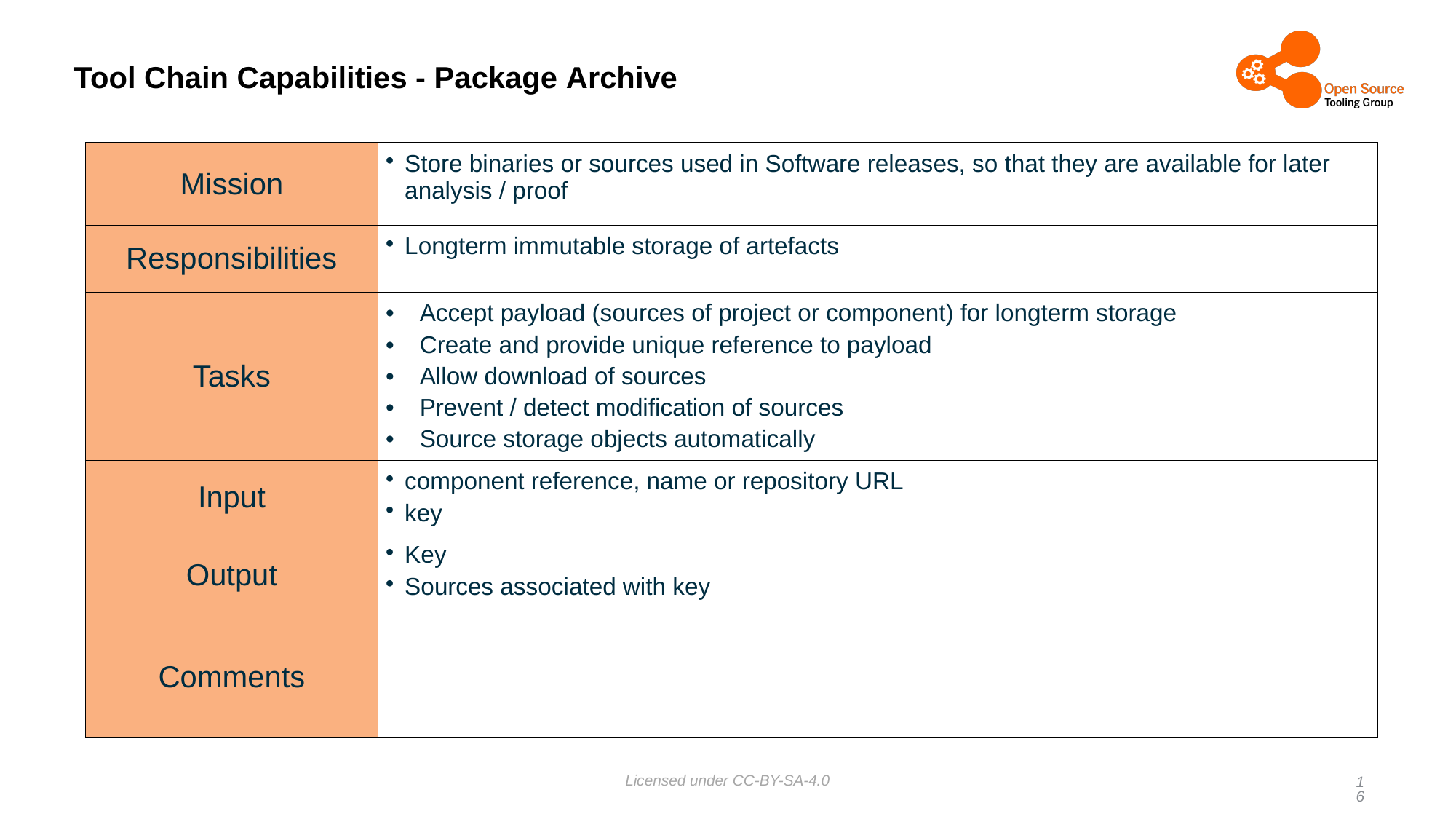

# Tool Chain Capabilities - Package Archive
| Mission | Store binaries or sources used in Software releases, so that they are available for later analysis / proof |
| --- | --- |
| Responsibilities | Longterm immutable storage of artefacts |
| Tasks | Accept payload (sources of project or component) for longterm storage Create and provide unique reference to payload Allow download of sources Prevent / detect modification of sources Source storage objects automatically |
| Input | component reference, name or repository URL key |
| Output | Key Sources associated with key |
| Comments |  |
16